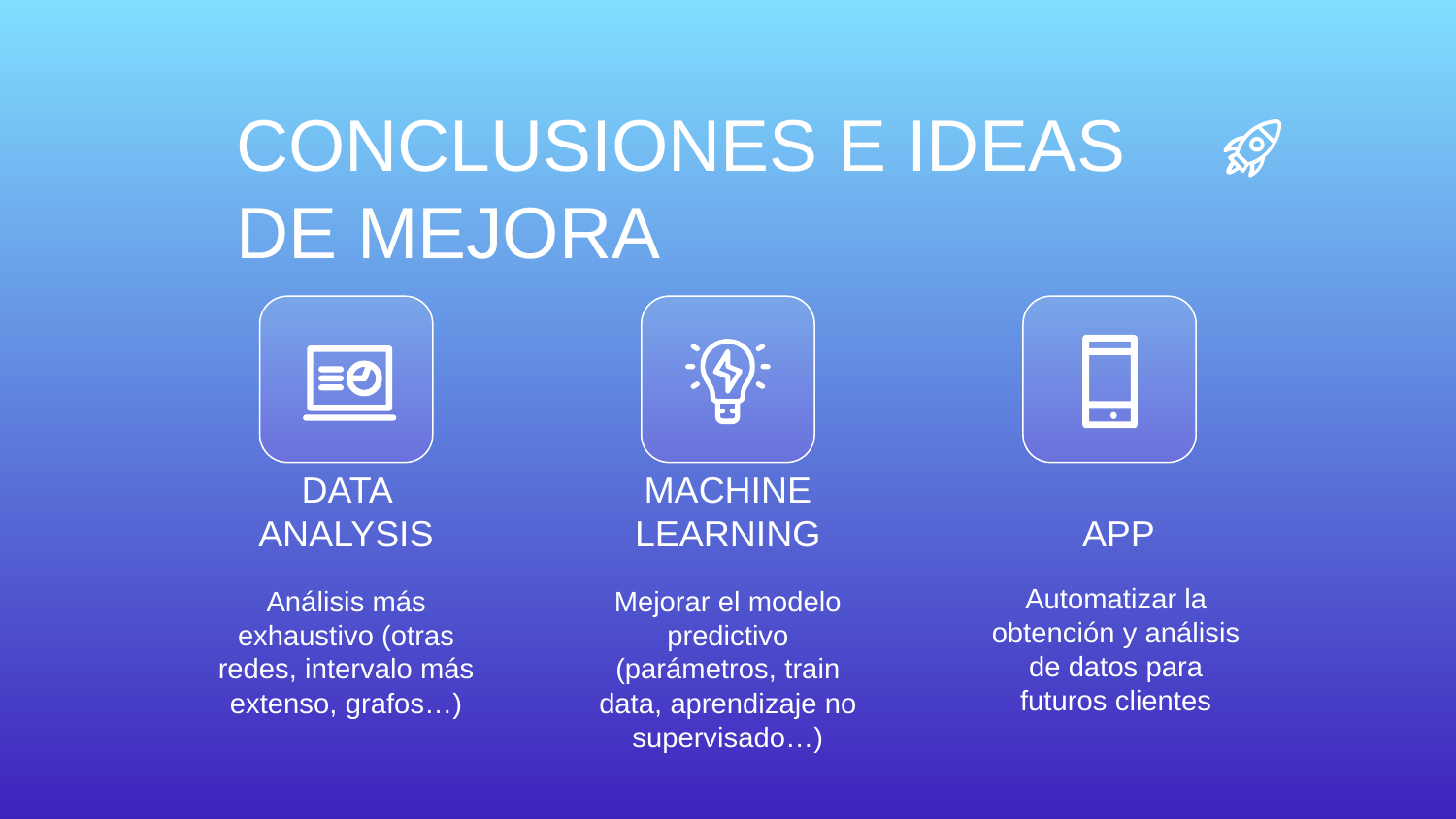

CONCLUSIONES E IDEAS DE MEJORA

# DATA ANALYSIS
MACHINE LEARNING
APP
Automatizar la obtención y análisis de datos para futuros clientes
Análisis más exhaustivo (otras redes, intervalo más extenso, grafos…)
Mejorar el modelo predictivo (parámetros, train data, aprendizaje no supervisado…)